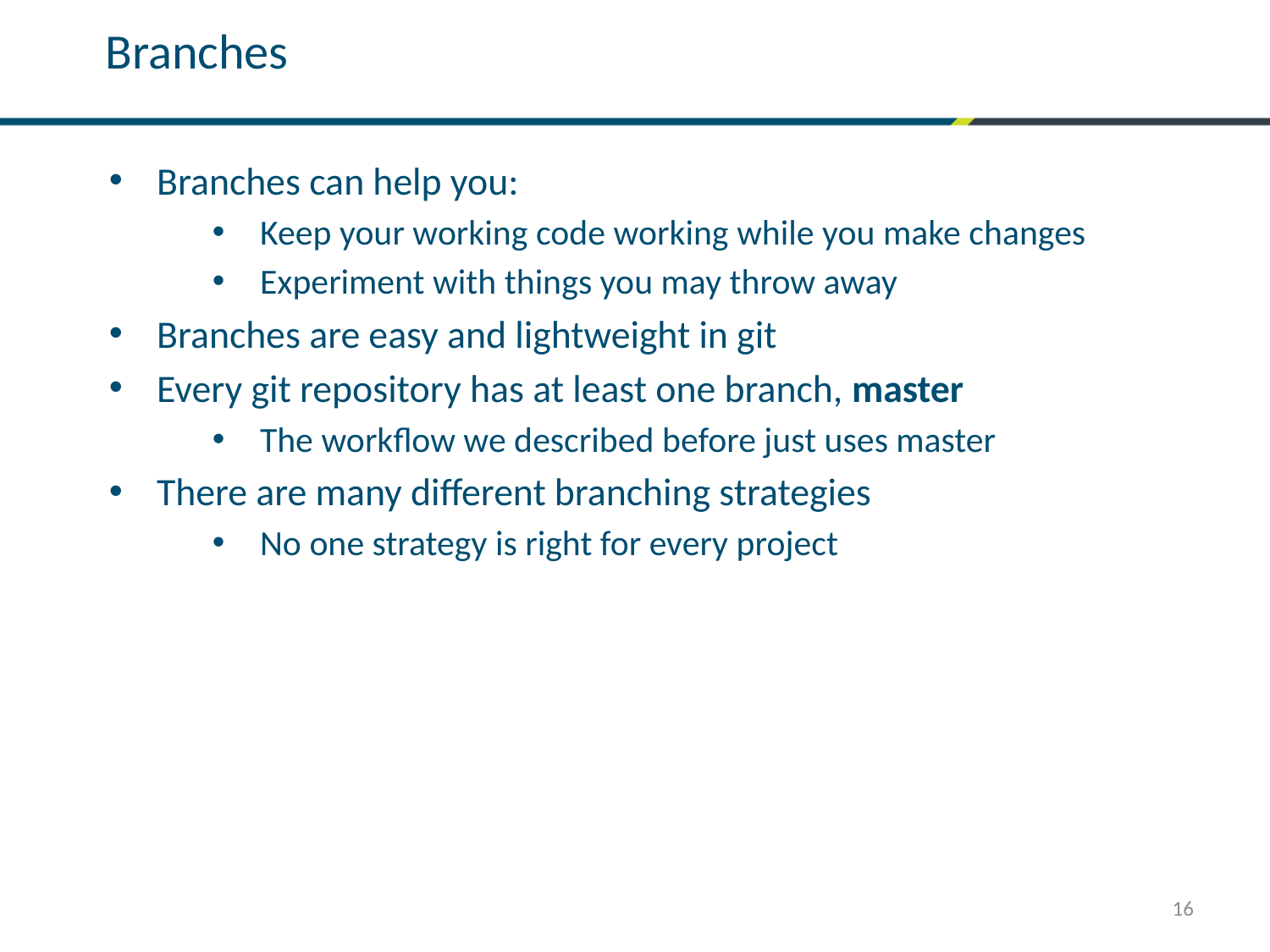

Branches
Branches can help you:
Keep your working code working while you make changes
Experiment with things you may throw away
Branches are easy and lightweight in git
Every git repository has at least one branch, master
The workflow we described before just uses master
There are many different branching strategies
No one strategy is right for every project

16